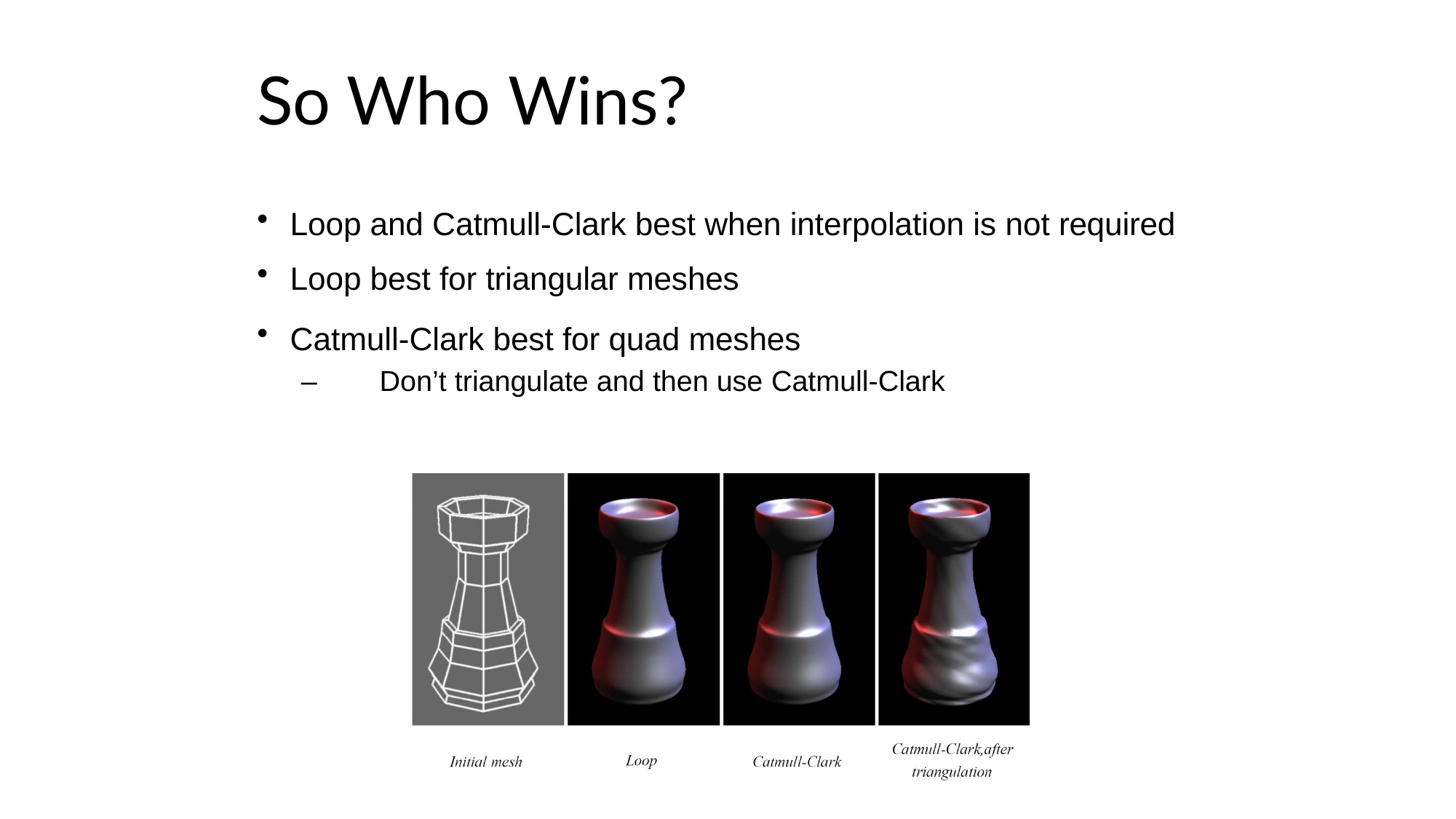

# So Who Wins?
Loop and Catmull-Clark best when interpolation is not required
Loop best for triangular meshes
Catmull-Clark best for quad meshes
–	Don’t triangulate and then use Catmull-Clark

62